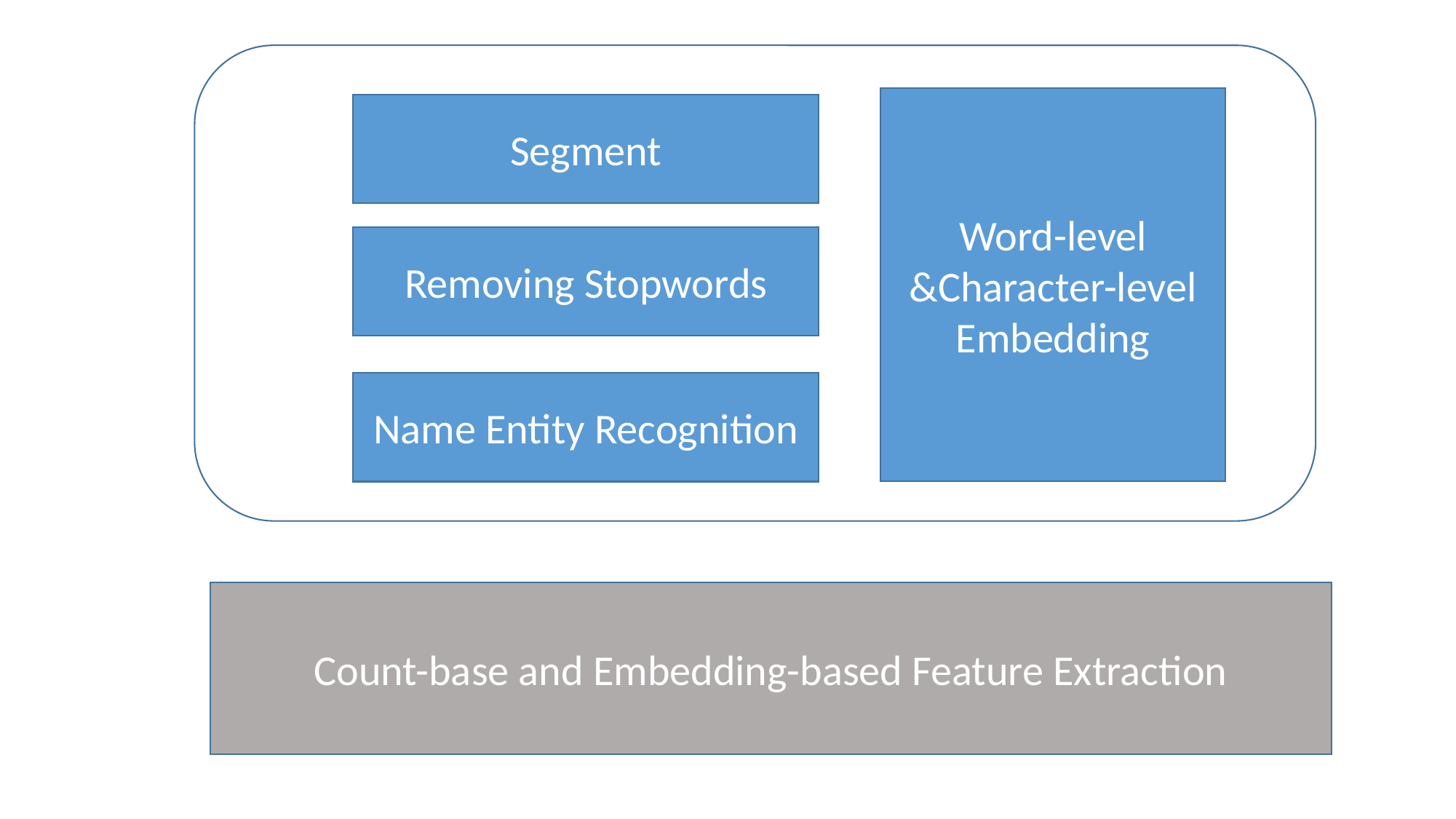

Word-level
&Character-level
Embedding
Segment
Removing Stopwords
Name Entity Recognition
Count-base and Embedding-based Feature Extraction